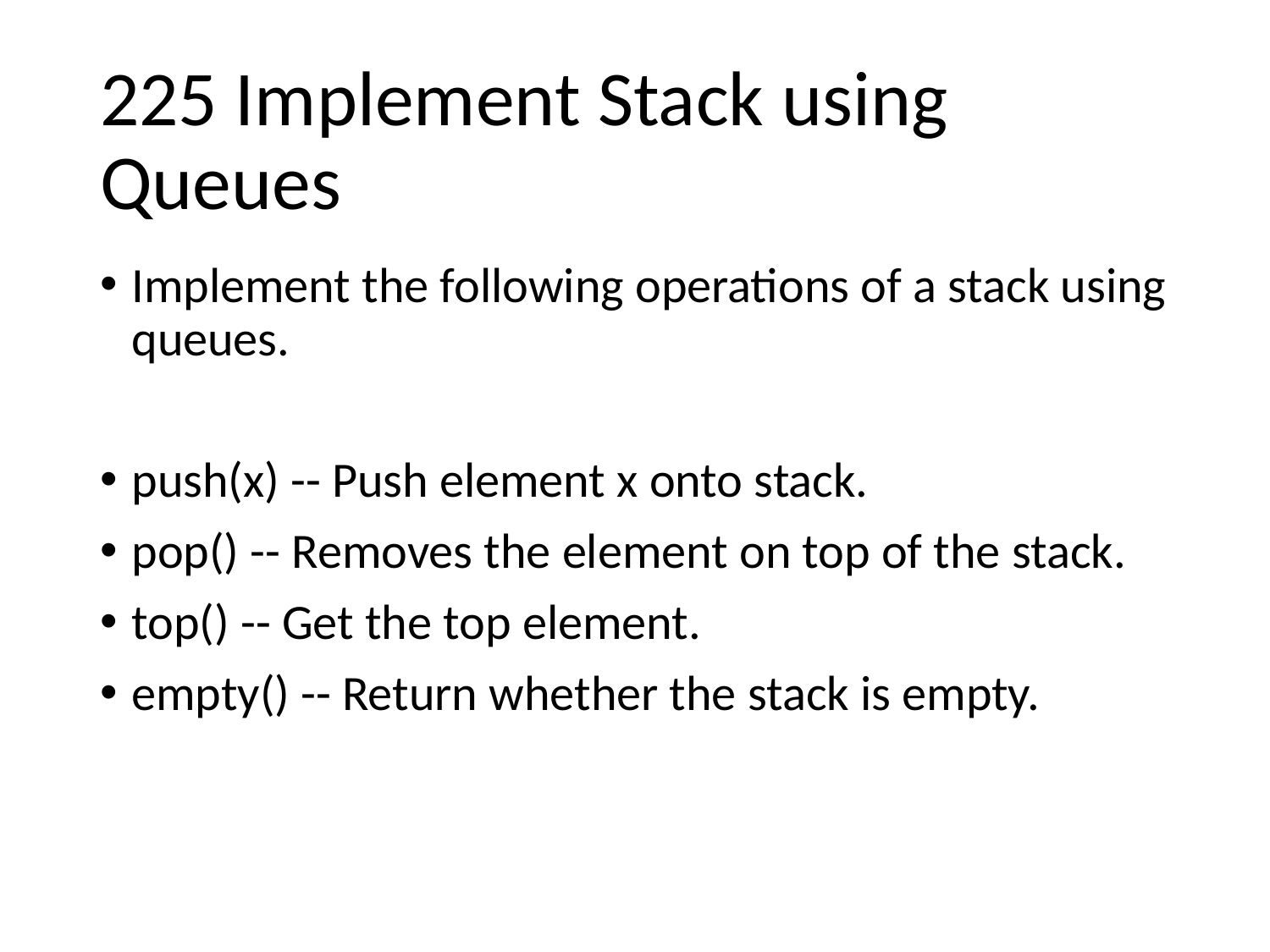

# 225 Implement Stack using Queues
Implement the following operations of a stack using queues.

push(x) -- Push element x onto stack.
pop() -- Removes the element on top of the stack.
top() -- Get the top element.
empty() -- Return whether the stack is empty.